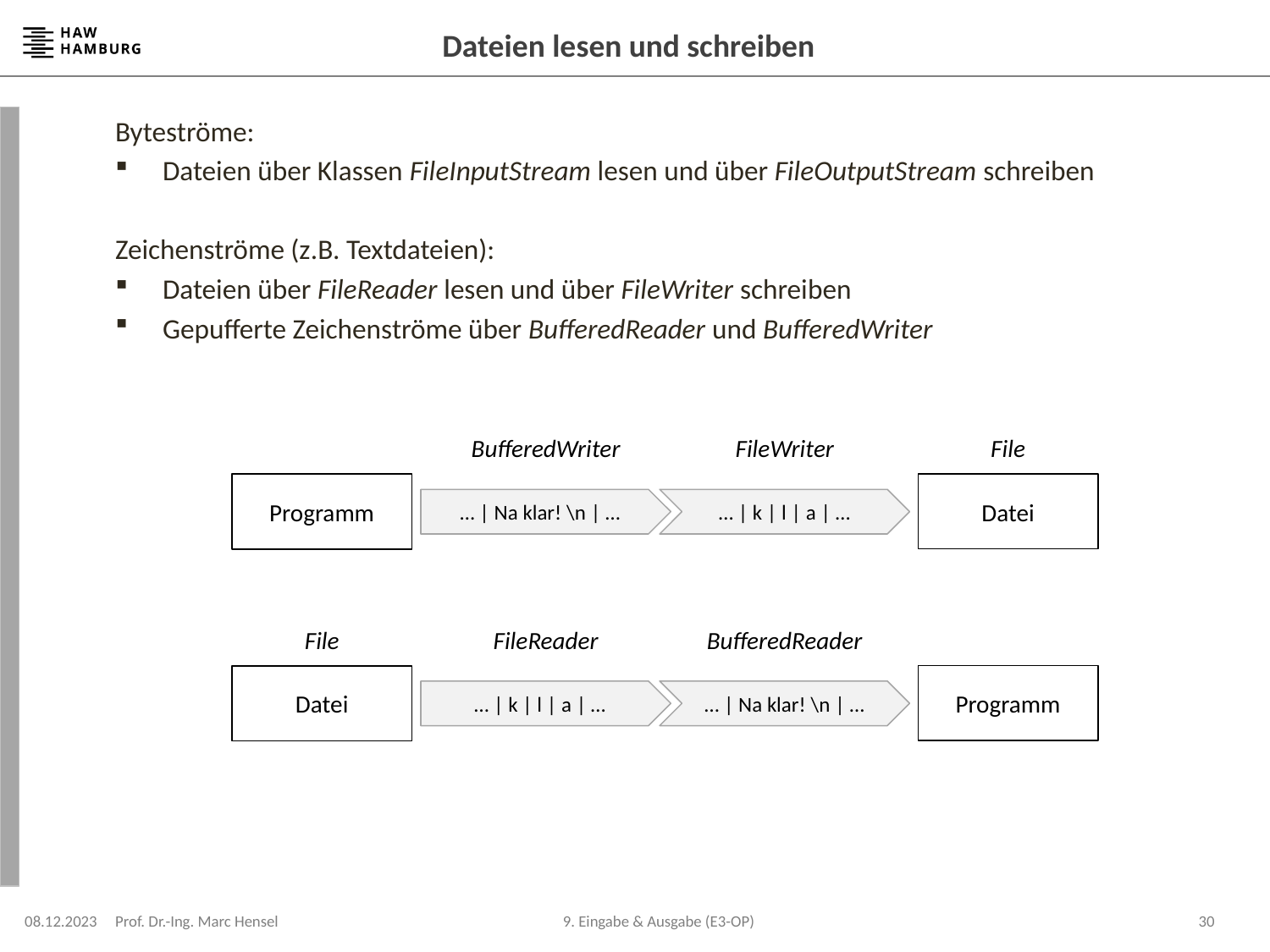

# Dateien lesen und schreiben
Byteströme:
Dateien über Klassen FileInputStream lesen und über FileOutputStream schreiben

Zeichenströme (z.B. Textdateien):
Dateien über FileReader lesen und über FileWriter schreiben
Gepufferte Zeichenströme über BufferedReader und BufferedWriter
BufferedWriter
FileWriter
File
Datei
Programm
… | Na klar! \n | …
… | k | l | a | …
File
FileReader
BufferedReader
Programm
Datei
… | k | l | a | …
… | Na klar! \n | …
08.12.2023
Prof. Dr.-Ing. Marc Hensel
30